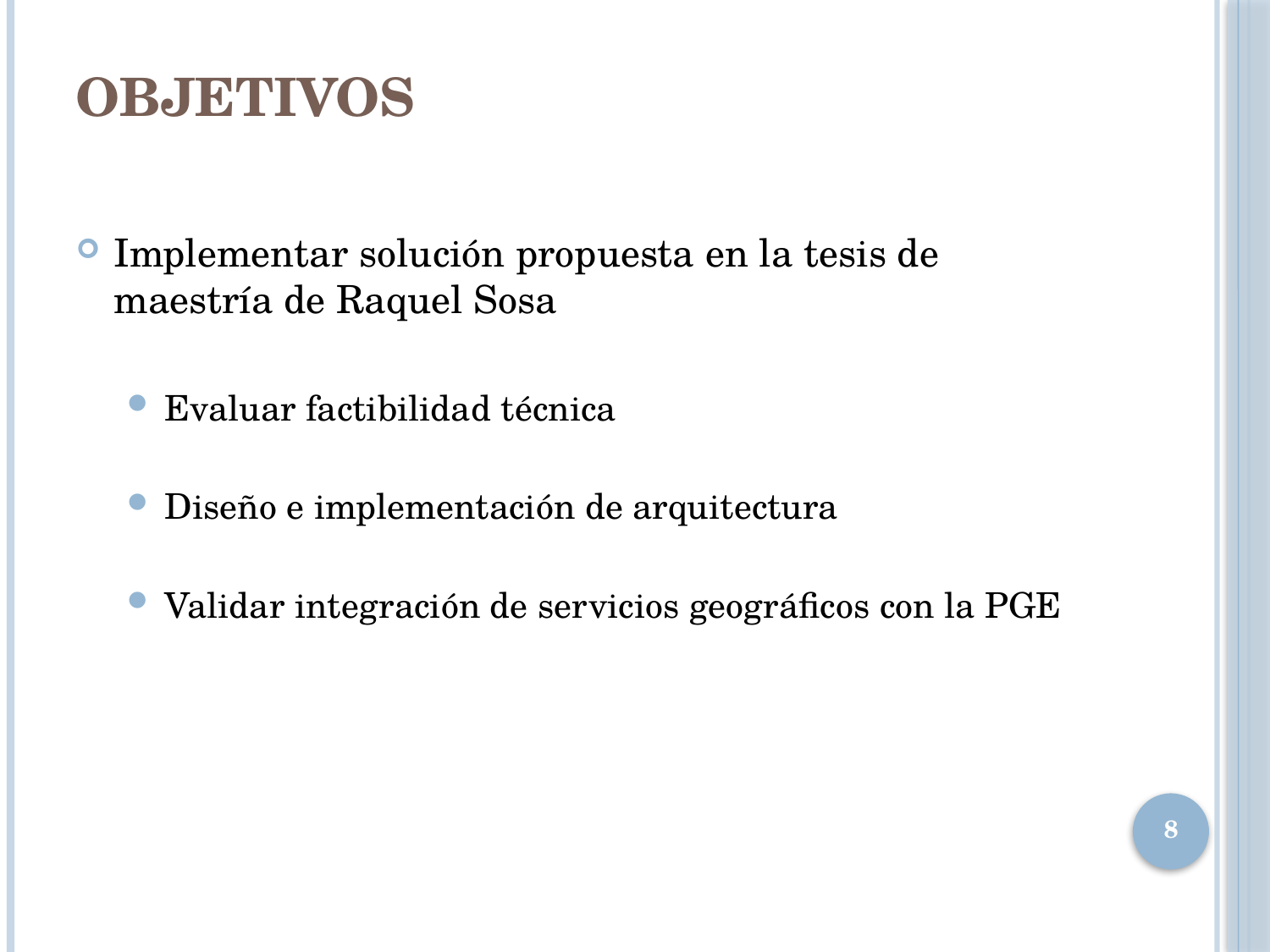

# Objetivos
Implementar solución propuesta en la tesis de maestría de Raquel Sosa

Evaluar factibilidad técnica

Diseño e implementación de arquitectura

Validar integración de servicios geográficos con la PGE

8